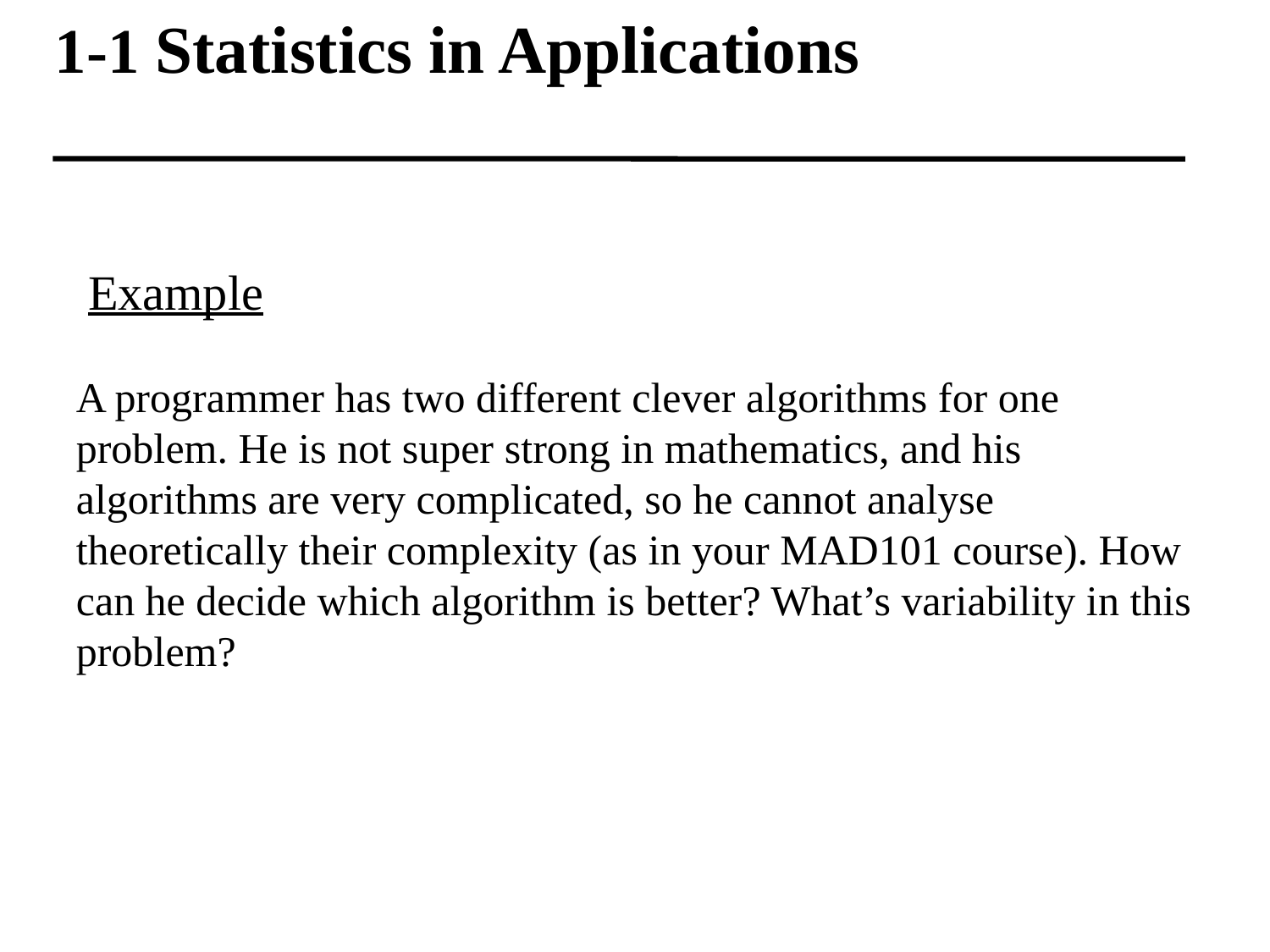

1-1 Statistics in Applications

 Example

A programmer has two different clever algorithms for one problem. He is not super strong in mathematics, and his algorithms are very complicated, so he cannot analyse theoretically their complexity (as in your MAD101 course). How can he decide which algorithm is better? What’s variability in this problem?